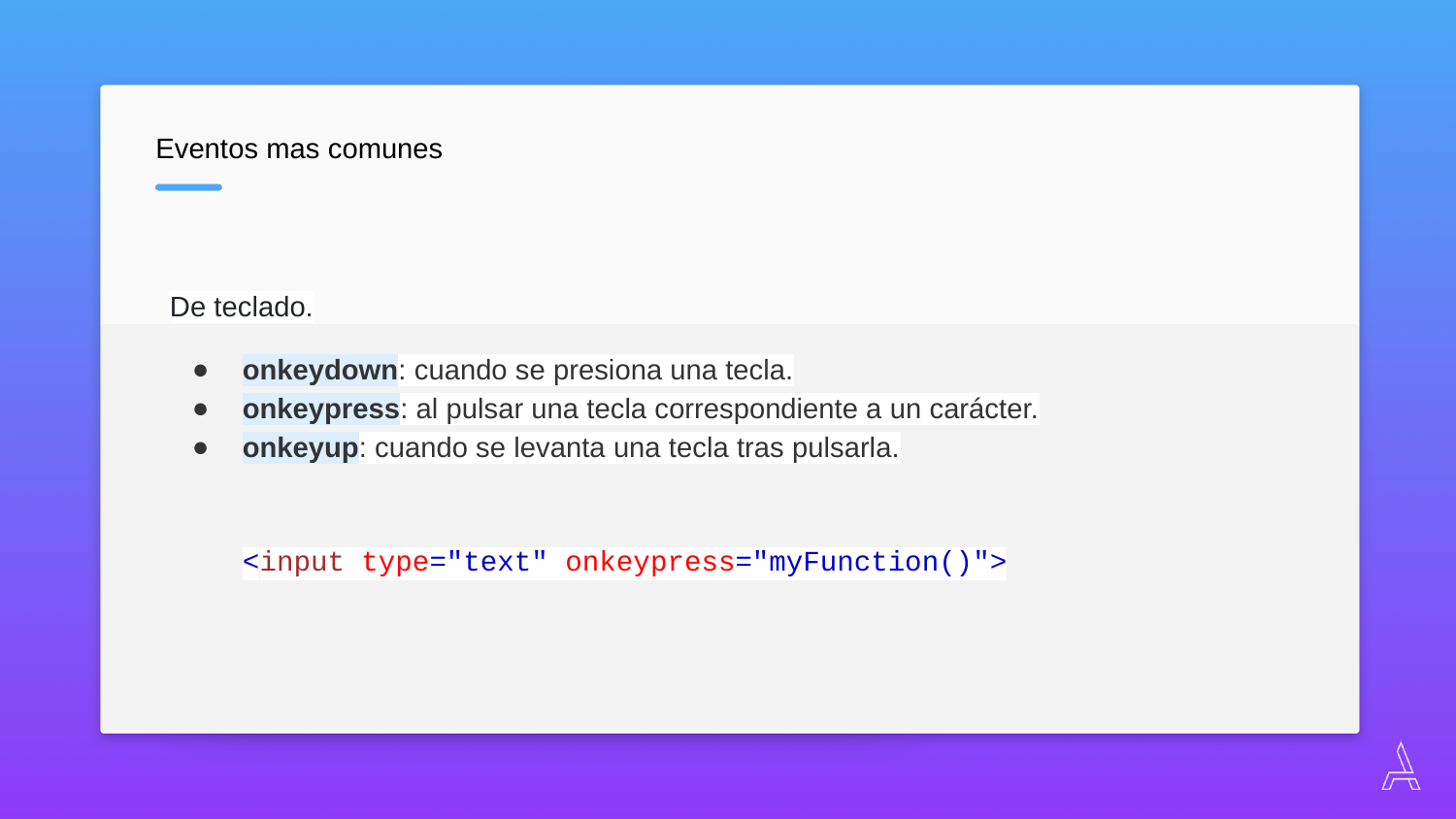

Eventos mas comunes

De teclado.
onkeydown: cuando se presiona una tecla.
onkeypress: al pulsar una tecla correspondiente a un carácter.
onkeyup: cuando se levanta una tecla tras pulsarla.

<input type="text" onkeypress="myFunction()">